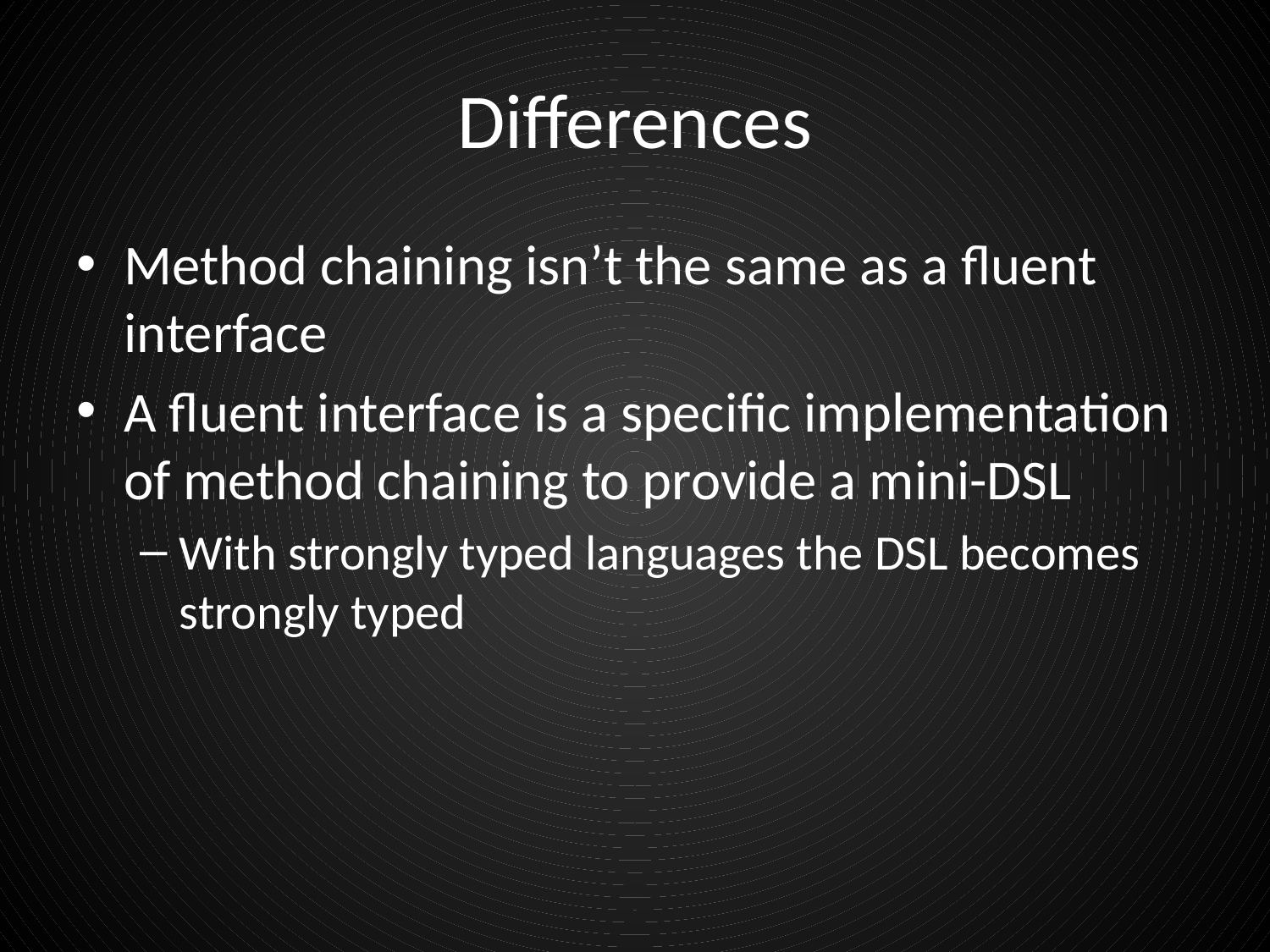

# Differences
Method chaining isn’t the same as a fluent interface
A fluent interface is a specific implementation of method chaining to provide a mini-DSL
With strongly typed languages the DSL becomes strongly typed